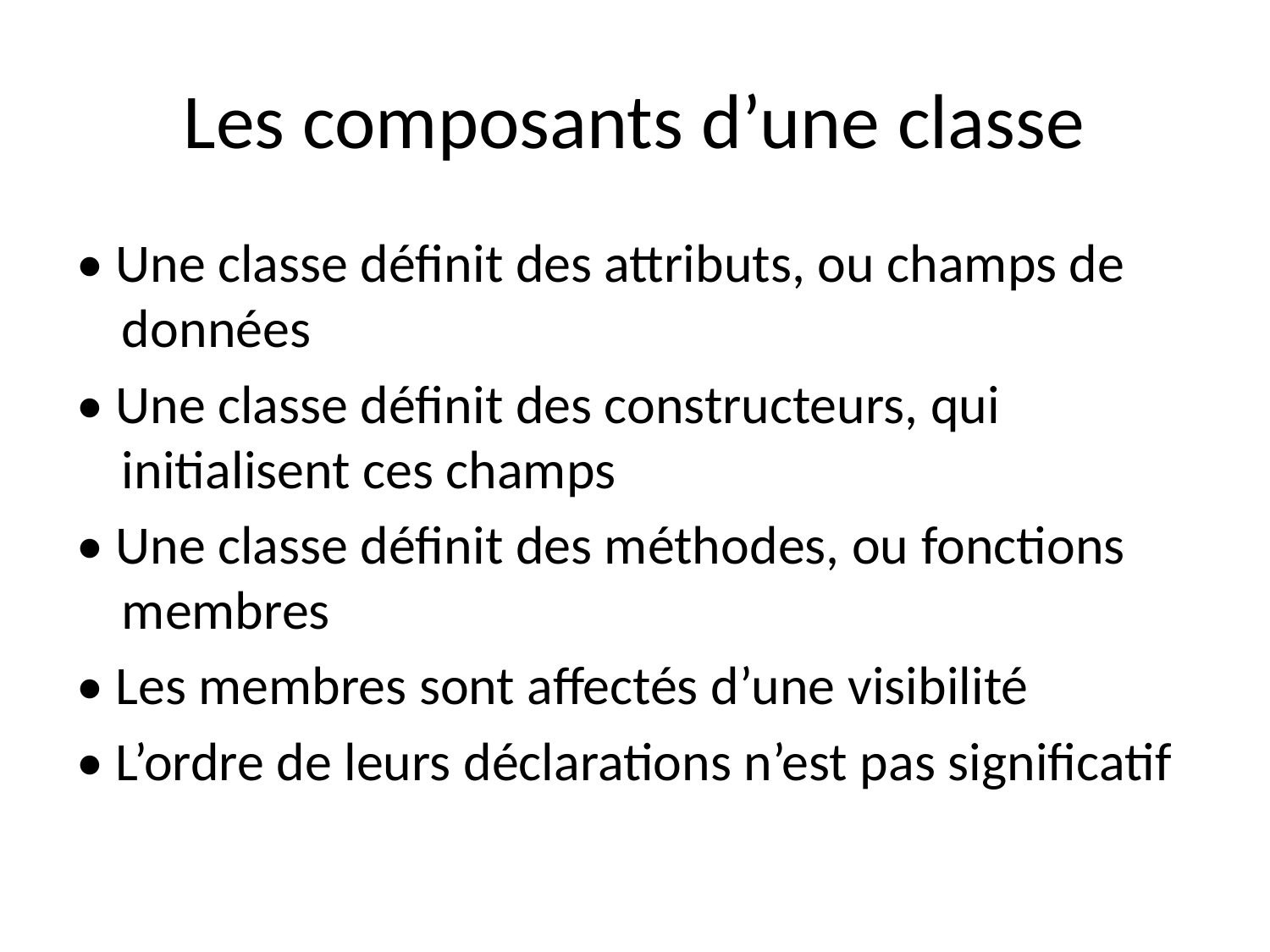

# Les composants d’une classe
• Une classe définit des attributs, ou champs de données
• Une classe définit des constructeurs, qui initialisent ces champs
• Une classe définit des méthodes, ou fonctions membres
• Les membres sont affectés d’une visibilité
• L’ordre de leurs déclarations n’est pas significatif